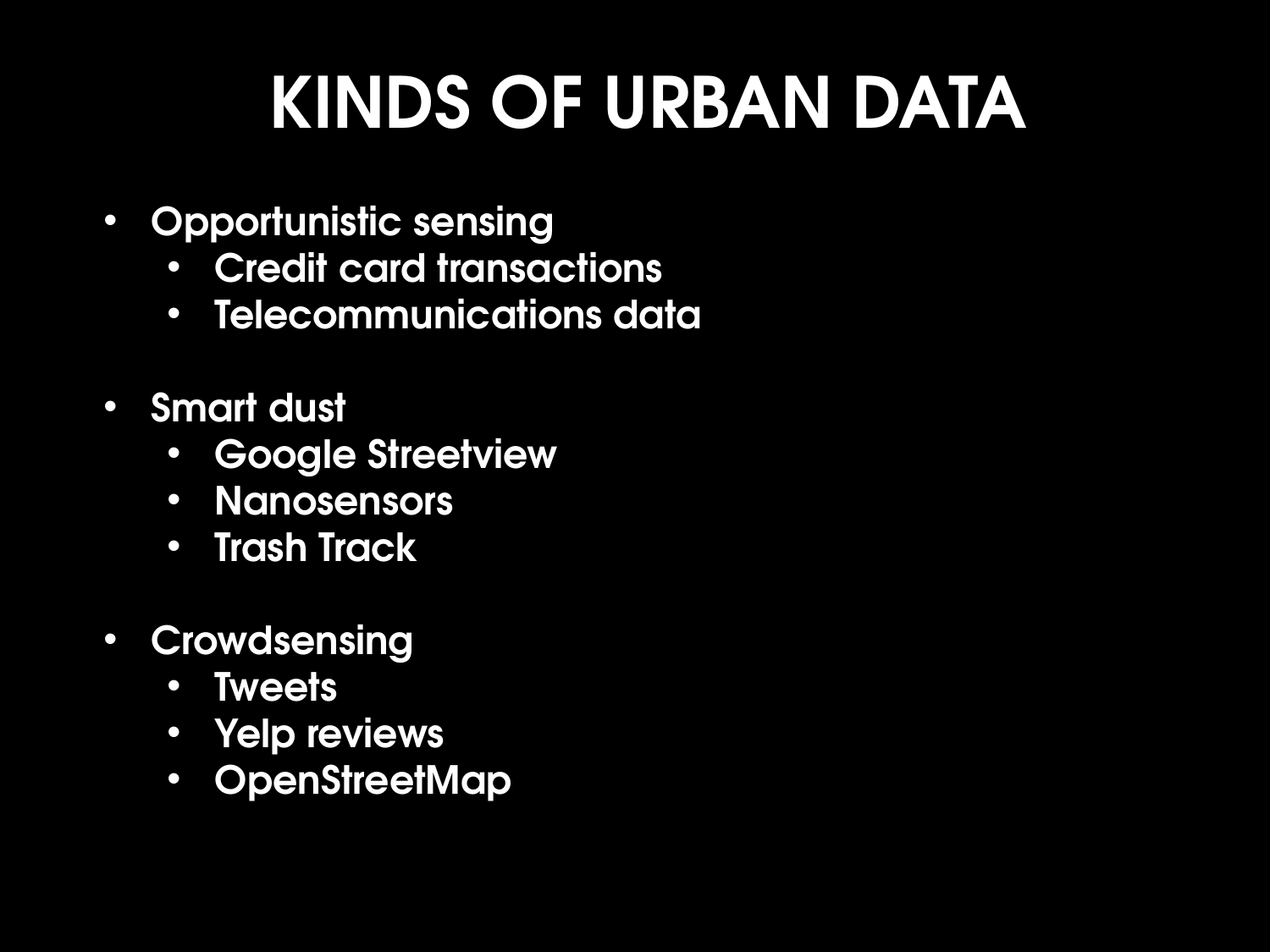

# Kinds of urban data
Opportunistic sensing
Credit card transactions
Telecommunications data

Smart dust
Google Streetview
Nanosensors
Trash Track

Crowdsensing
Tweets
Yelp reviews
OpenStreetMap